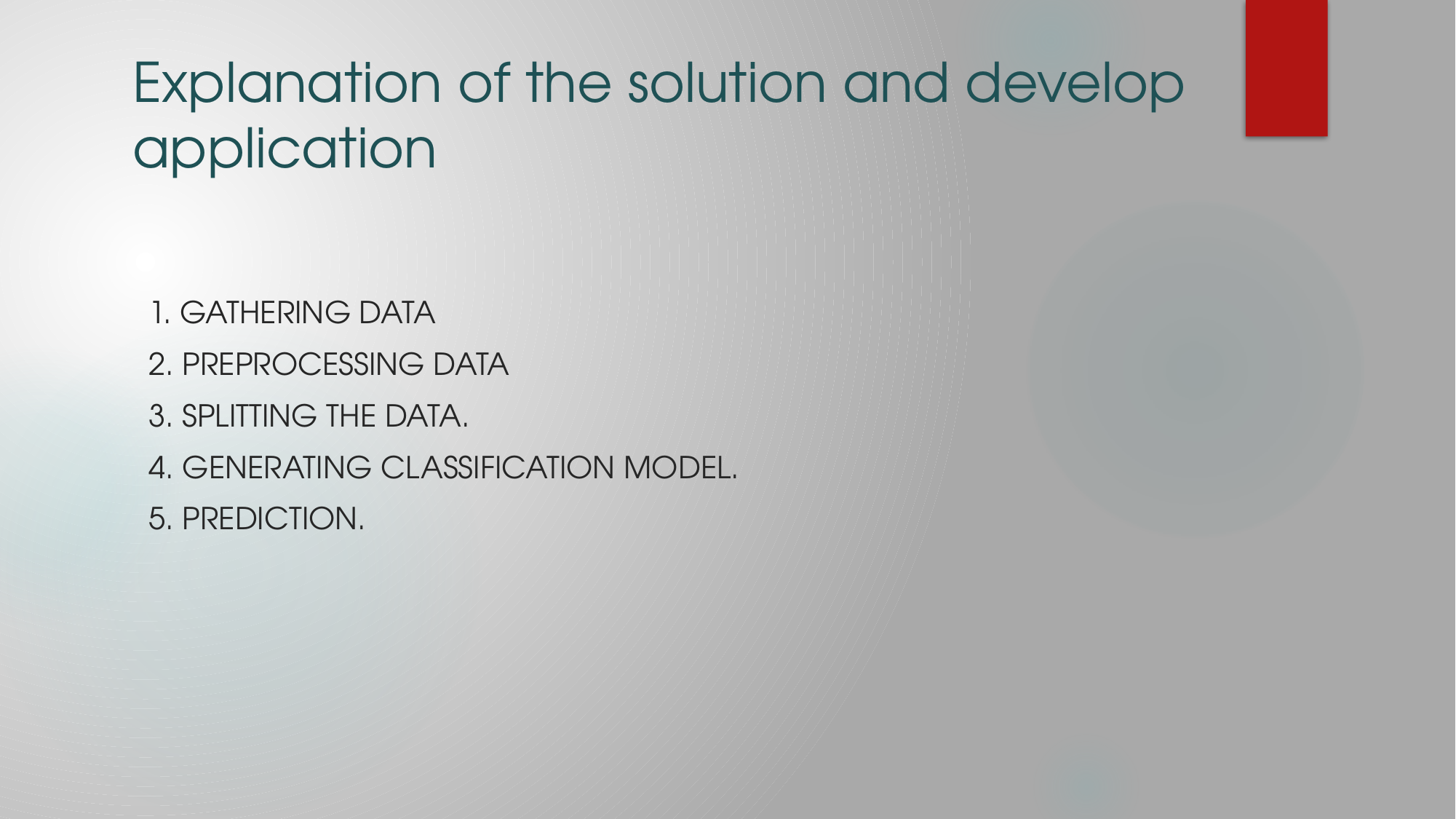

# Explanation of the solution and develop application
1. Gathering data
2. Preprocessing Data
3. Splitting the data.
4. Generating Classification model.
5. Prediction.